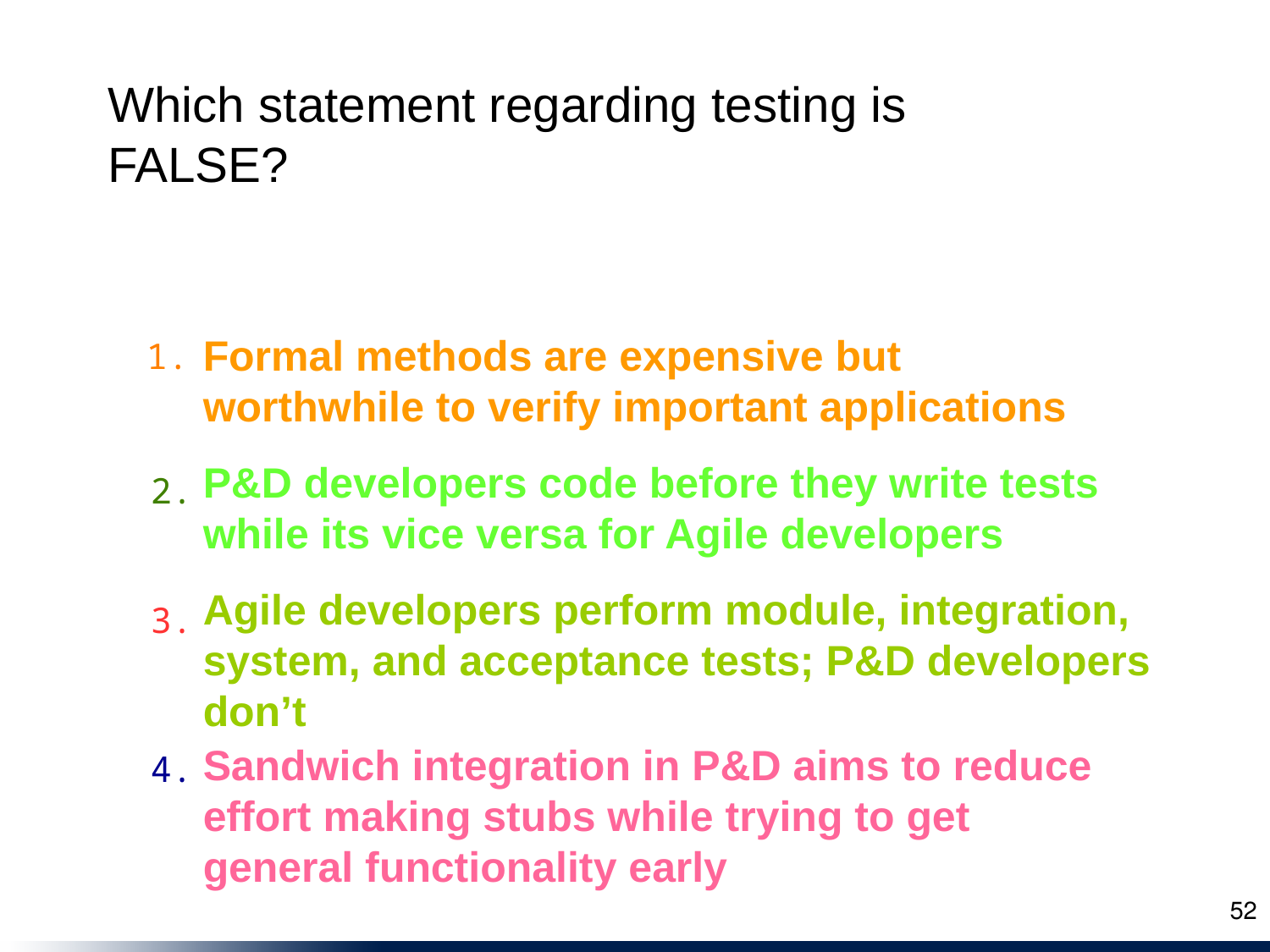

Which statement regarding testing is FALSE?

Formal methods are expensive but worthwhile to verify important applications
1.
P&D developers code before they write tests while its vice versa for Agile developers
2.
Agile developers perform module, integration, system, and acceptance tests; P&D developers don’t
3.
Sandwich integration in P&D aims to reduce effort making stubs while trying to get general functionality early
4.
52